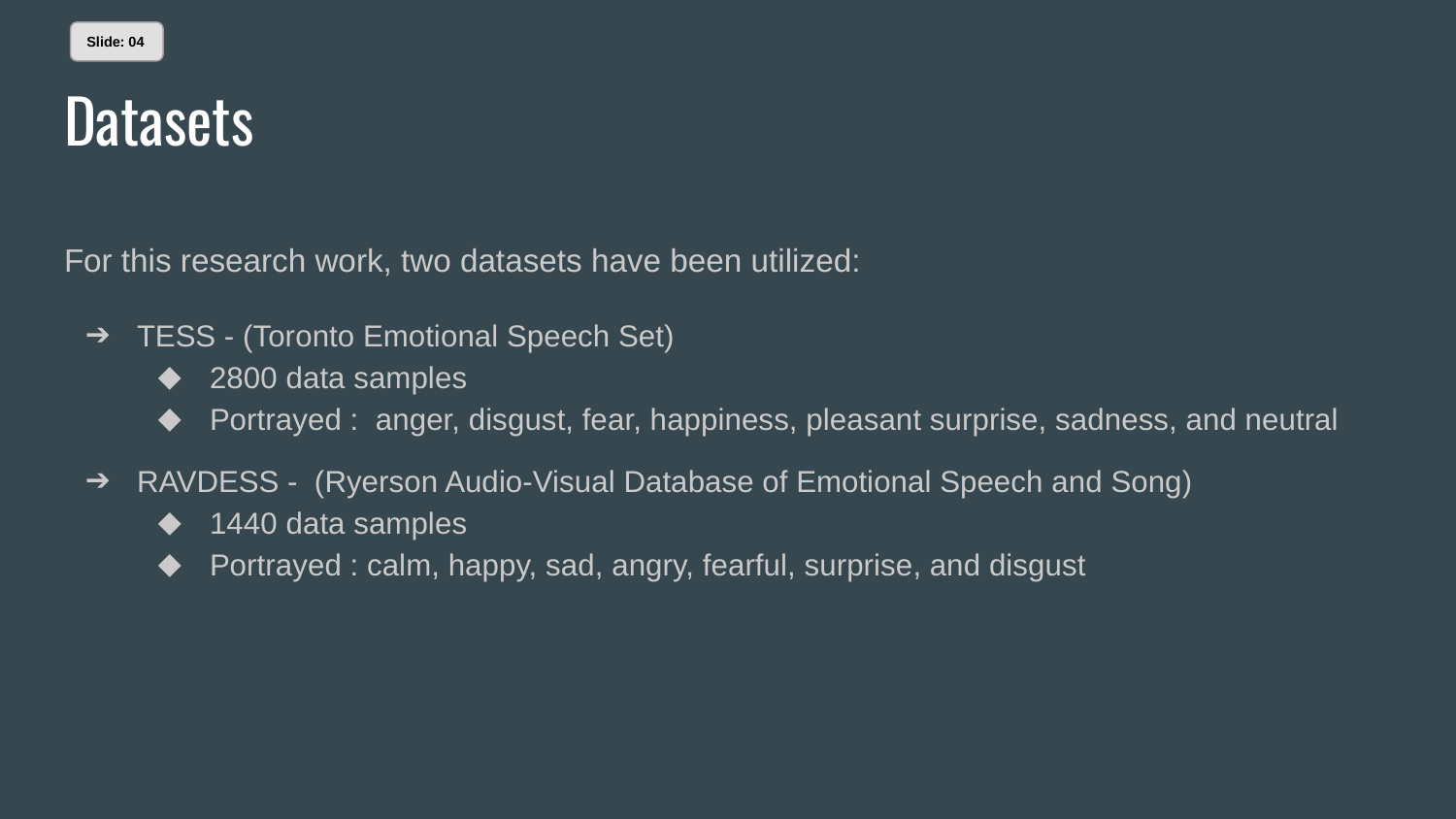

Slide: 04
# Datasets
For this research work, two datasets have been utilized:
TESS - (Toronto Emotional Speech Set)
2800 data samples
Portrayed :  anger, disgust, fear, happiness, pleasant surprise, sadness, and neutral
RAVDESS -  (Ryerson Audio-Visual Database of Emotional Speech and Song)
1440 data samples
Portrayed : calm, happy, sad, angry, fearful, surprise, and disgust